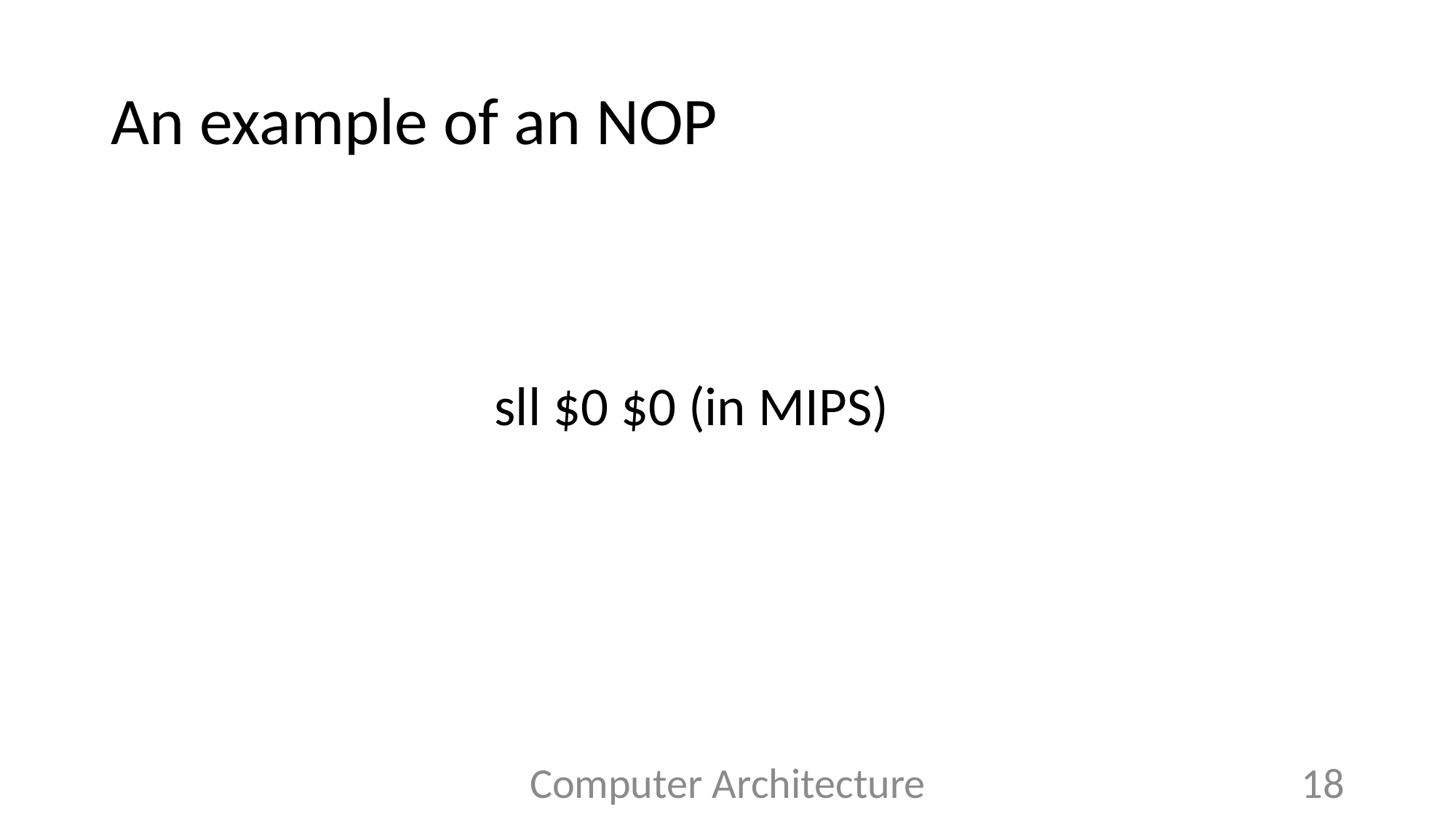

# An example of an NOP

                               sll $0 $0 (in MIPS)
Computer Architecture
18